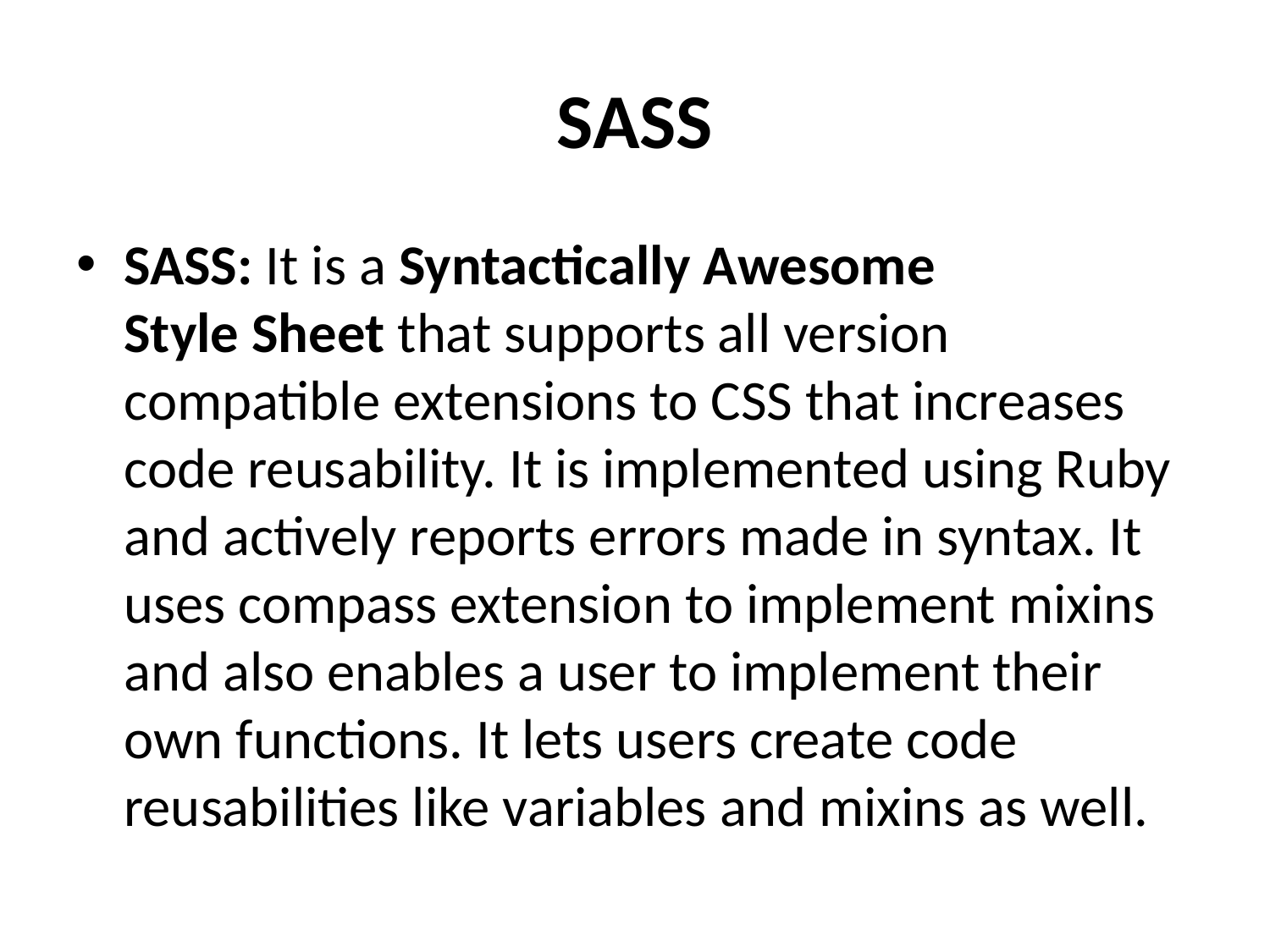

# SASS
SASS: It is a Syntactically Awesome Style Sheet that supports all version compatible extensions to CSS that increases code reusability. It is implemented using Ruby and actively reports errors made in syntax. It uses compass extension to implement mixins and also enables a user to implement their own functions. It lets users create code reusabilities like variables and mixins as well.